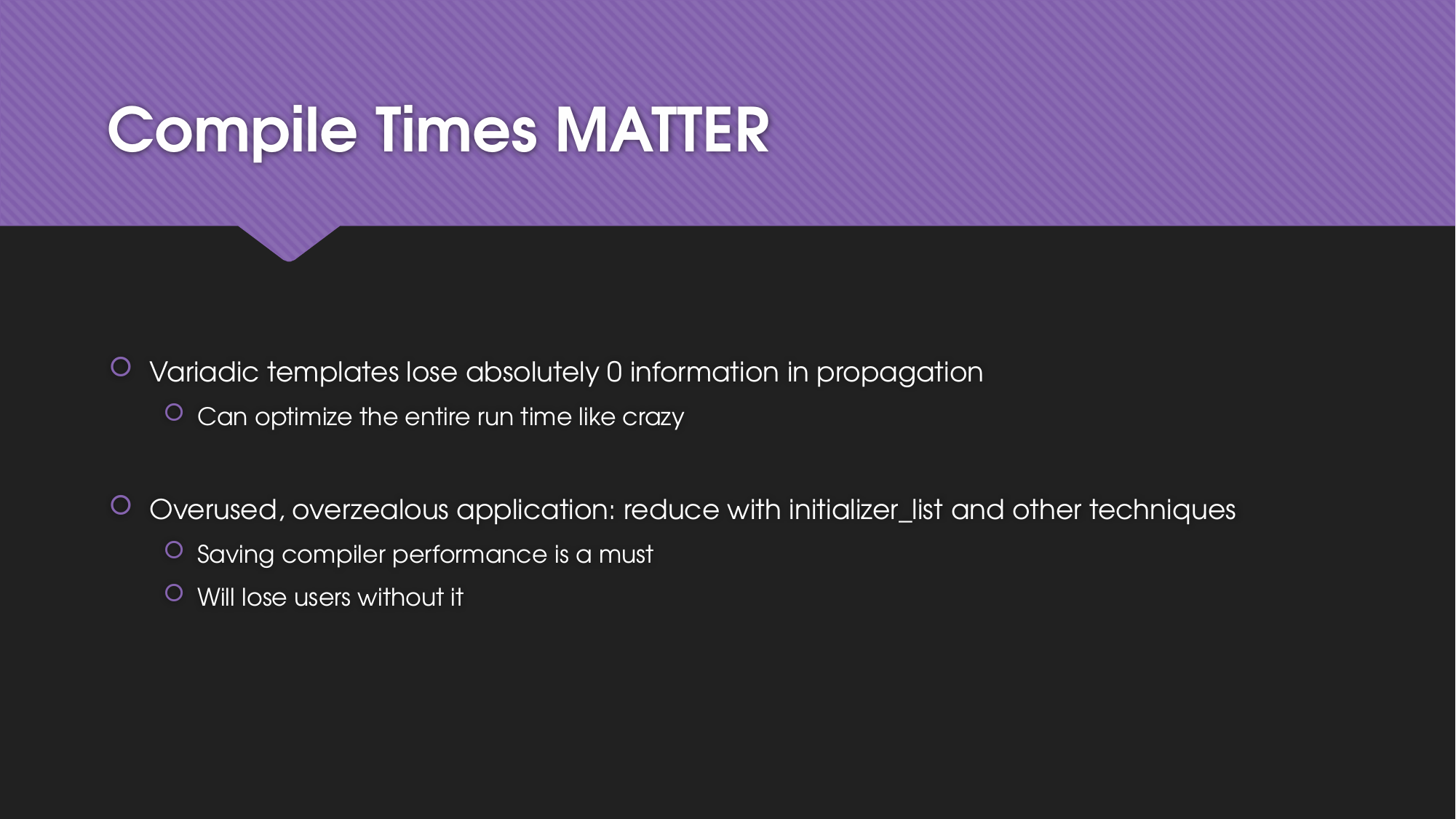

# Compile Times MATTER
Variadic templates lose absolutely 0 information in propagation
Can optimize the entire run time like crazy

Overused, overzealous application: reduce with initializer_list and other techniques
Saving compiler performance is a must
Will lose users without it